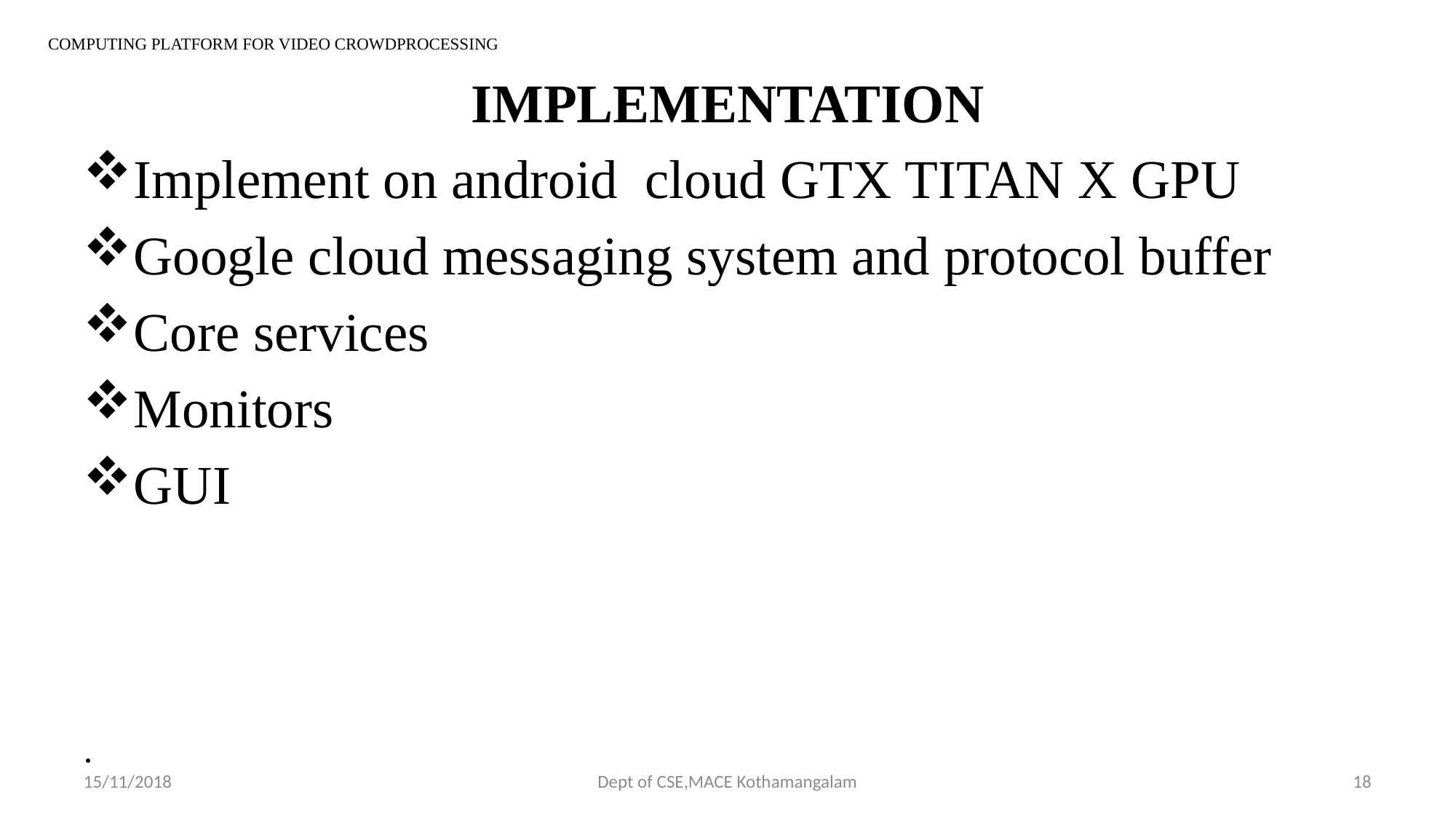

COMPUTING PLATFORM FOR VIDEO CROWDPROCESSING

# IMPLEMENTATION
Implement on android  cloud GTX TITAN X GPU
Google cloud messaging system and protocol buffer
Core services
Monitors
GUI

.
15/11/2018
Dept of CSE,MACE Kothamangalam
18